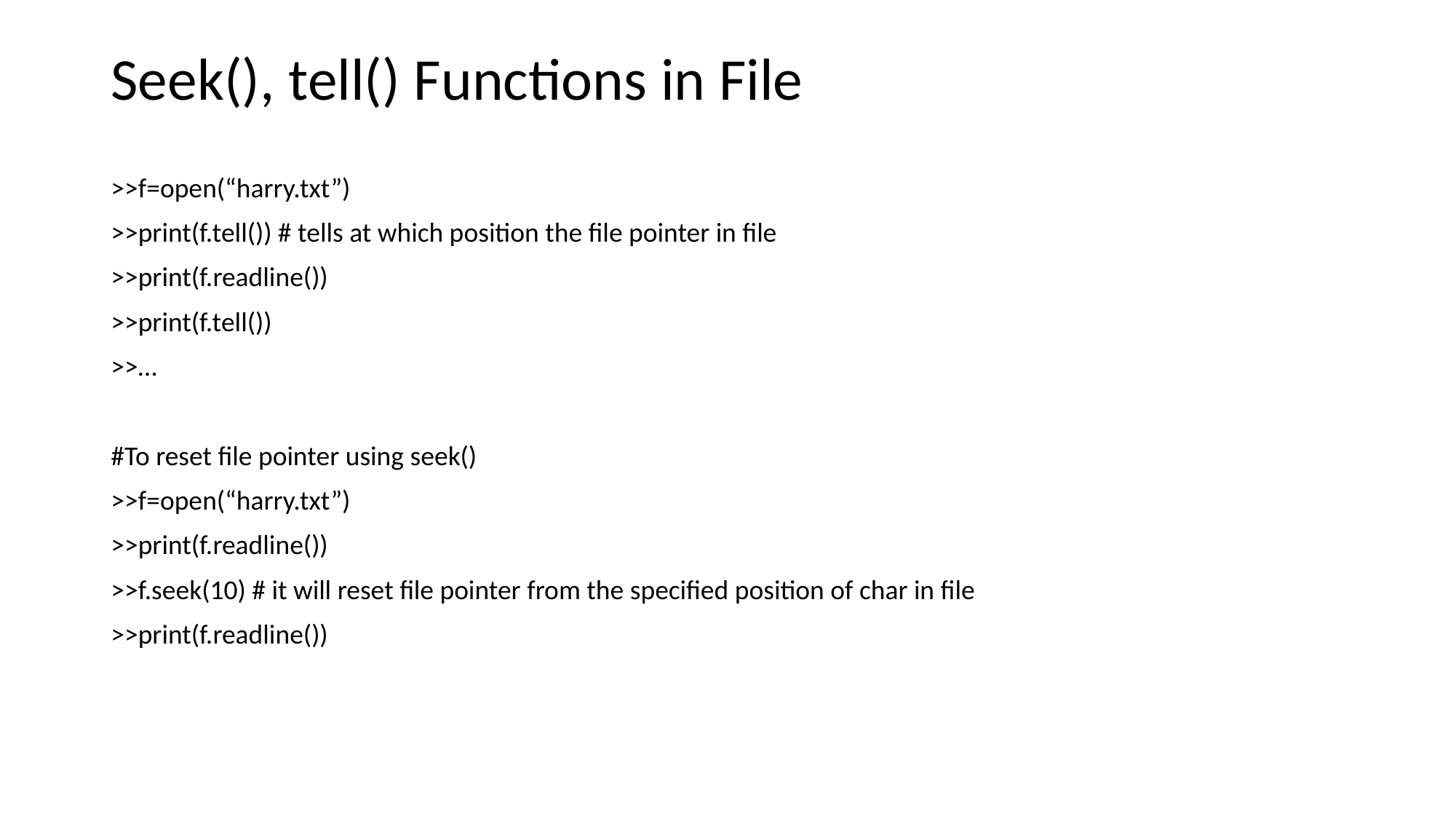

# Seek(), tell() Functions in File
>>f=open(“harry.txt”)
>>print(f.tell()) # tells at which position the file pointer in file
>>print(f.readline())
>>print(f.tell())
>>…

#To reset file pointer using seek()
>>f=open(“harry.txt”)
>>print(f.readline())
>>f.seek(10) # it will reset file pointer from the specified position of char in file
>>print(f.readline())